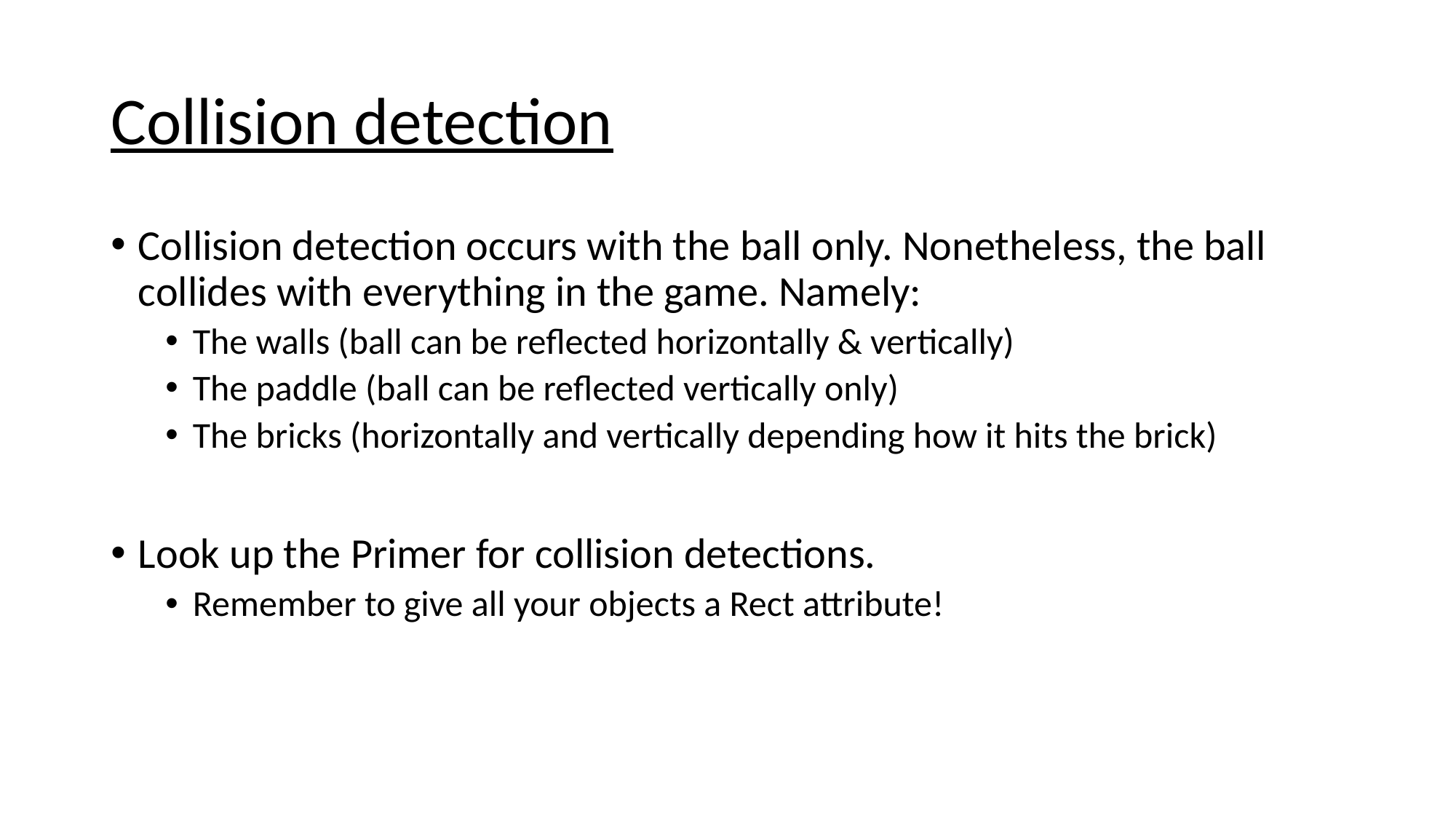

# Collision detection
Collision detection occurs with the ball only. Nonetheless, the ball collides with everything in the game. Namely:
The walls (ball can be reflected horizontally & vertically)
The paddle (ball can be reflected vertically only)
The bricks (horizontally and vertically depending how it hits the brick)

Look up the Primer for collision detections.
Remember to give all your objects a Rect attribute!